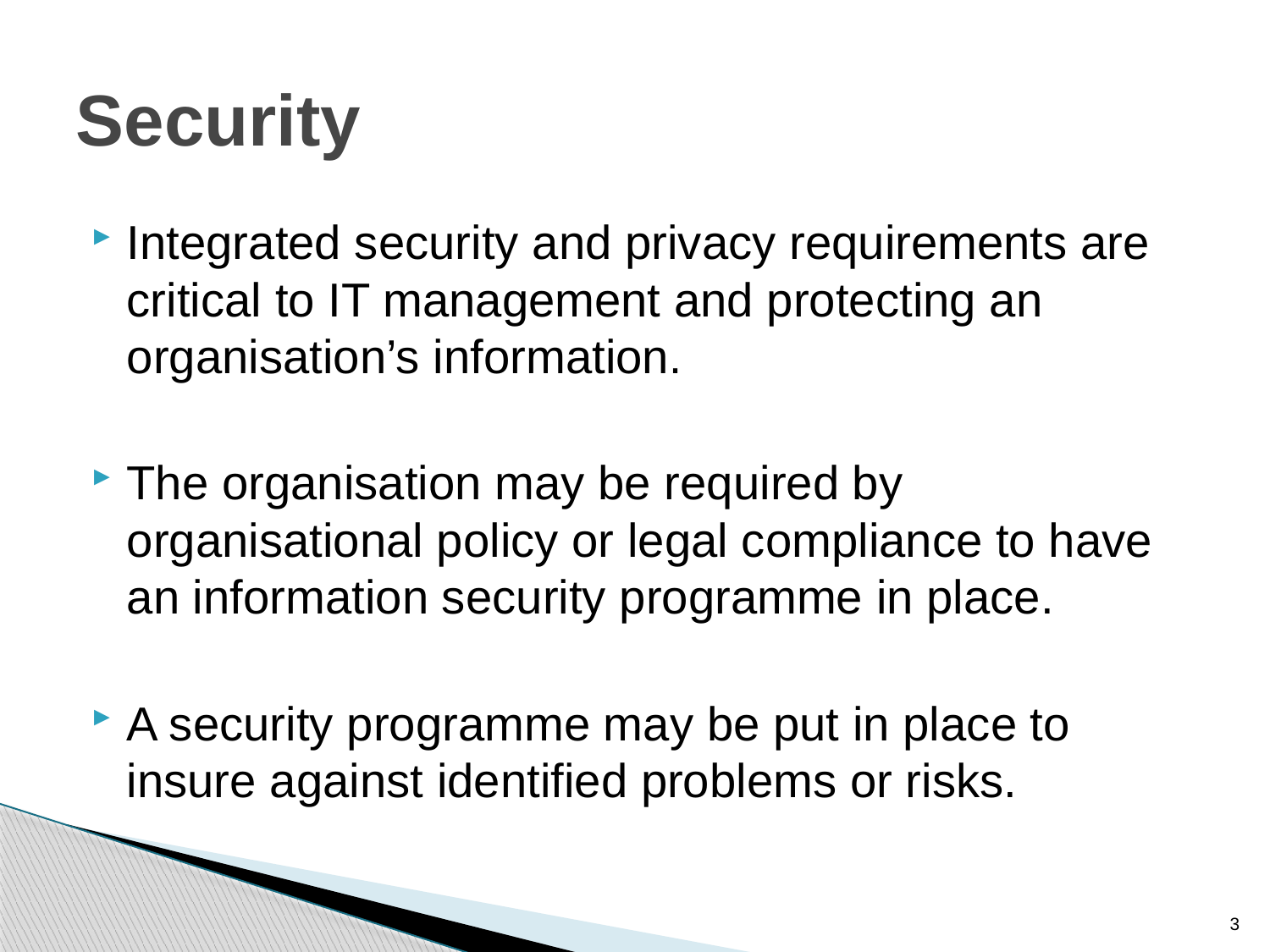

# Security
Integrated security and privacy requirements are critical to IT management and protecting an organisation’s information.

The organisation may be required by organisational policy or legal compliance to have an information security programme in place.

A security programme may be put in place to insure against identified problems or risks.
3